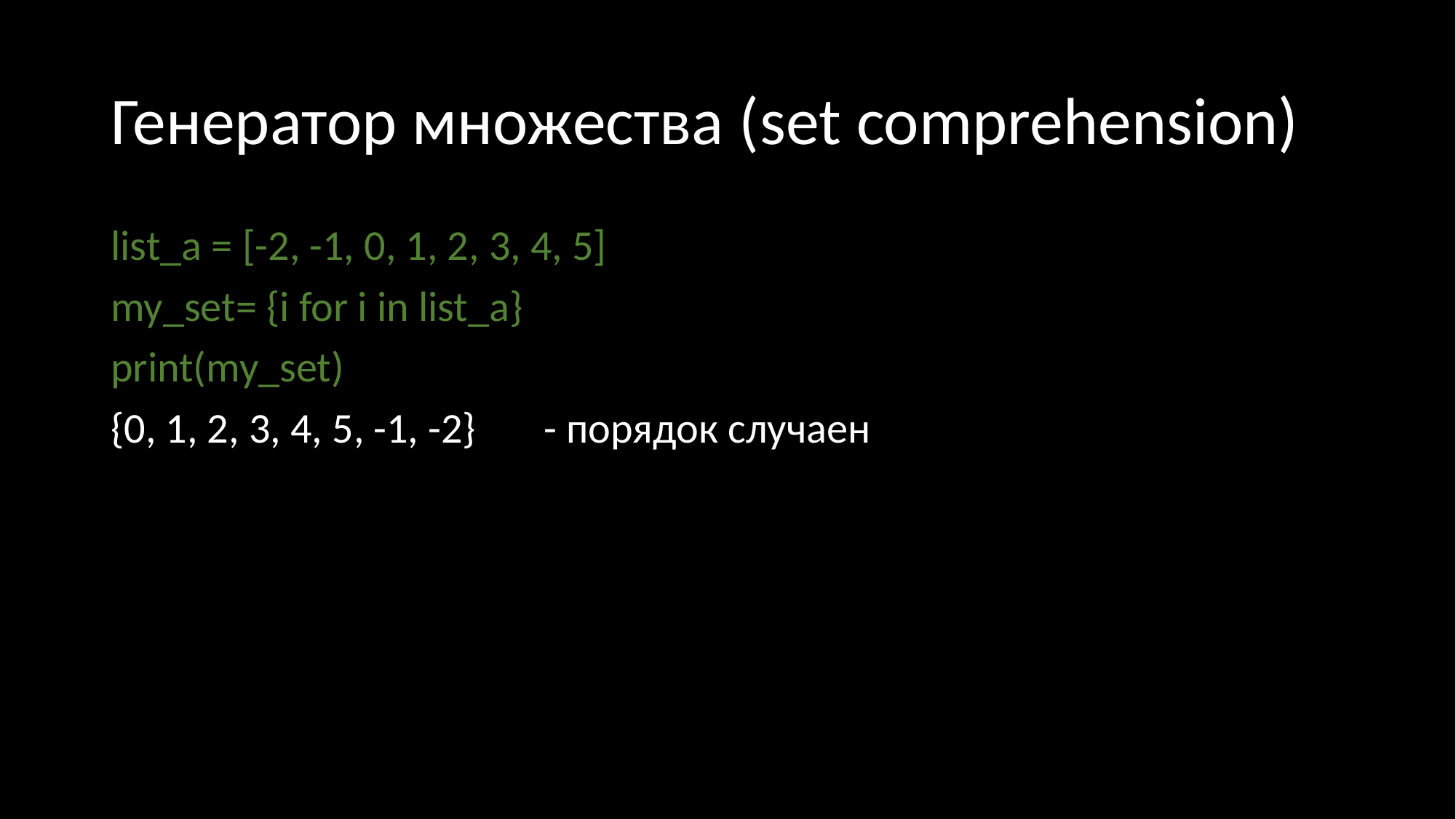

# Генератор множества (set comprehension)
list_a = [-2, -1, 0, 1, 2, 3, 4, 5]
my_set= {i for i in list_a}
print(my_set)
{0, 1, 2, 3, 4, 5, -1, -2}       - порядок случаен